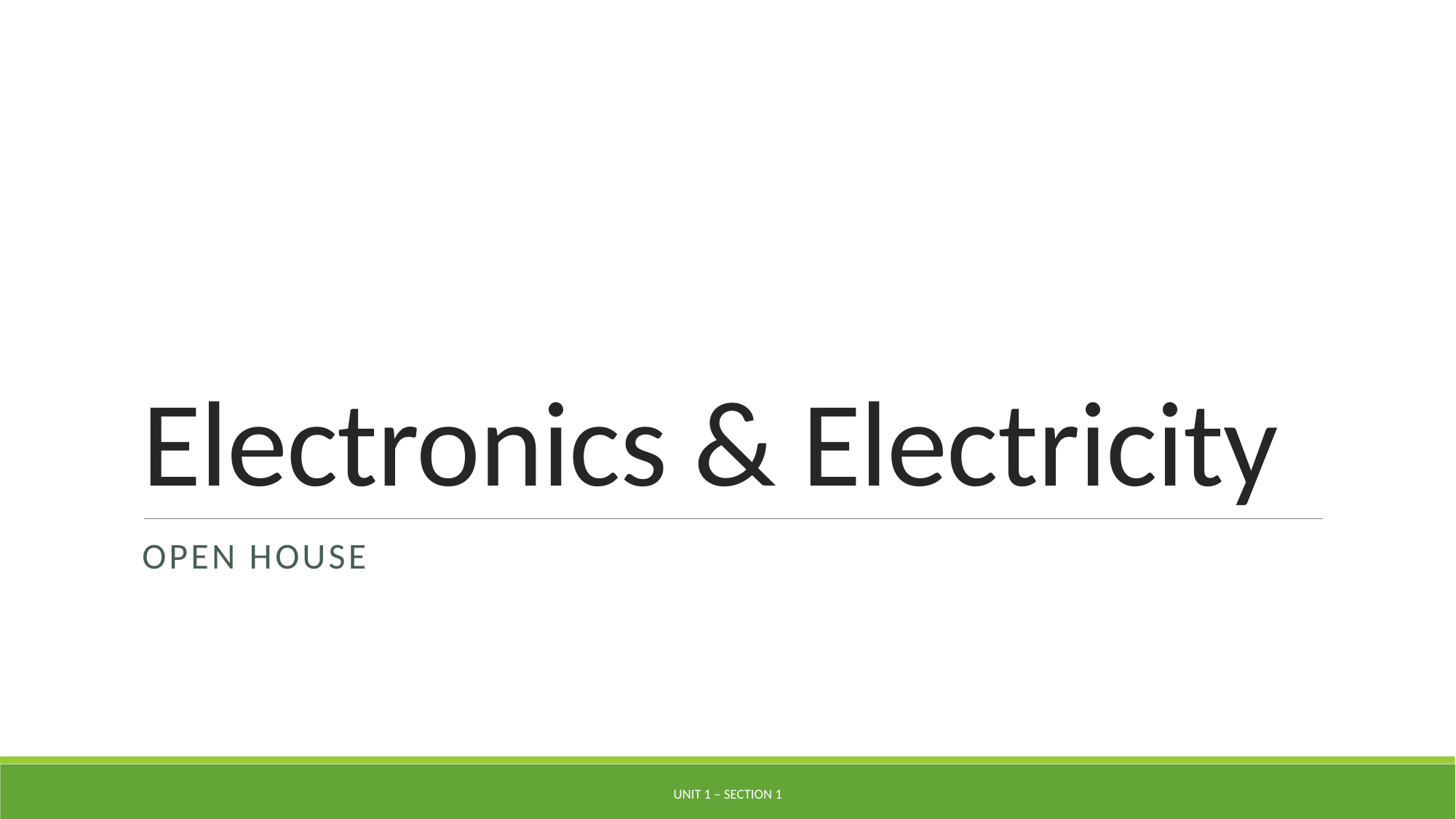

# Electronics & Electricity
Open house
Unit 1 – Section 1